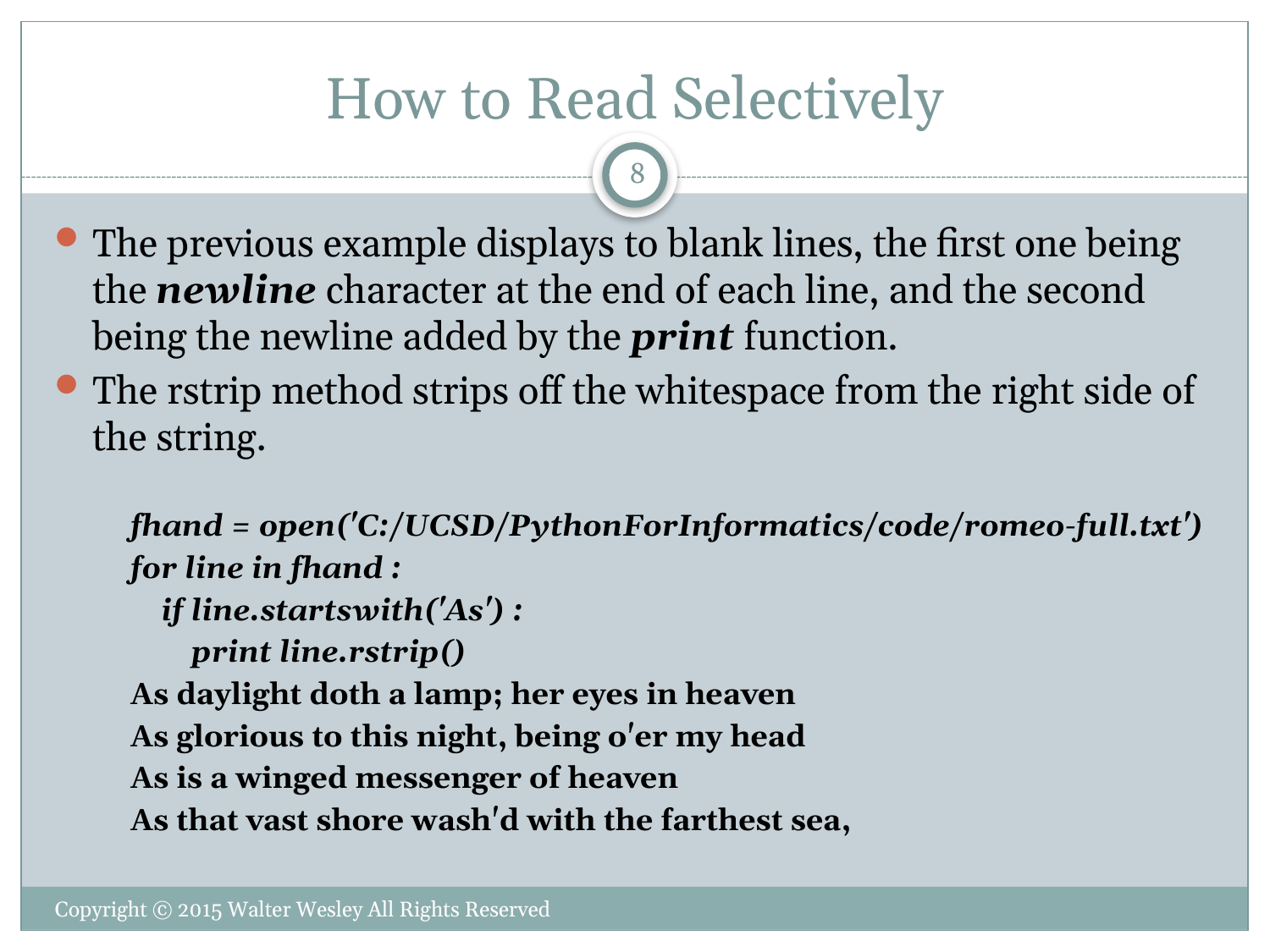

# How to Read Selectively
8
The previous example displays to blank lines, the first one being the newline character at the end of each line, and the second being the newline added by the print function.
The rstrip method strips off the whitespace from the right side of the string.

fhand = open('C:/UCSD/PythonForInformatics/code/romeo-full.txt')
for line in fhand :
    if line.startswith('As') :
        print line.rstrip()
As daylight doth a lamp; her eyes in heaven
As glorious to this night, being o'er my head
As is a winged messenger of heaven
As that vast shore wash'd with the farthest sea,

Copyright © 2015 Walter Wesley All Rights Reserved